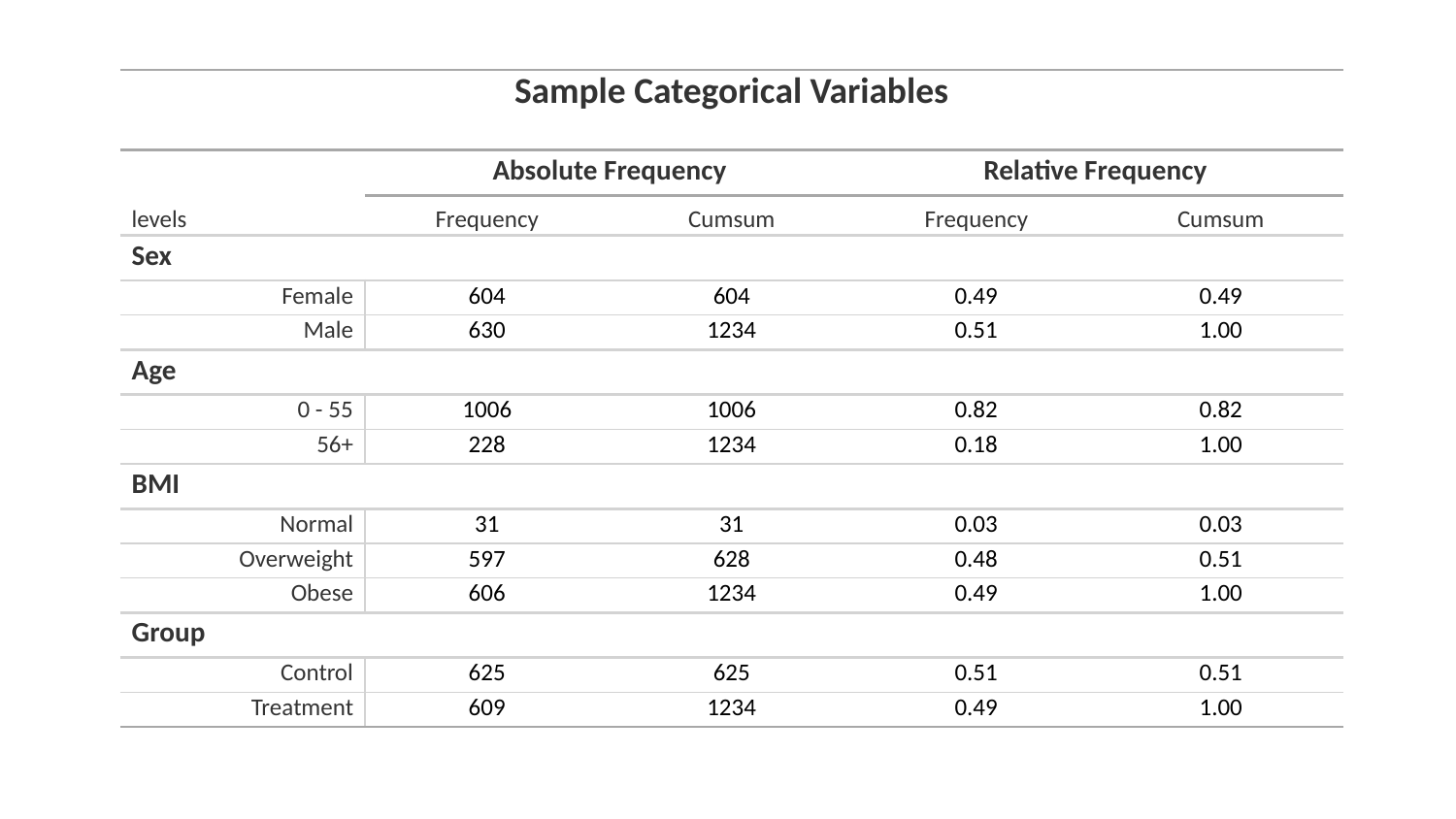

| Sample Categorical Variables |  |  |  |  |
| --- | --- | --- | --- | --- |
|  |  |  |  |  |
| levels | Absolute Frequency |  | Relative Frequency |  |
|  | Frequency | Cumsum | Frequency | Cumsum |
| Sex |  |  |  |  |
| Female | 604 | 604 | 0.49 | 0.49 |
| Male | 630 | 1234 | 0.51 | 1.00 |
| Age |  |  |  |  |
| 0 - 55 | 1006 | 1006 | 0.82 | 0.82 |
| 56+ | 228 | 1234 | 0.18 | 1.00 |
| BMI |  |  |  |  |
| Normal | 31 | 31 | 0.03 | 0.03 |
| Overweight | 597 | 628 | 0.48 | 0.51 |
| Obese | 606 | 1234 | 0.49 | 1.00 |
| Group |  |  |  |  |
| Control | 625 | 625 | 0.51 | 0.51 |
| Treatment | 609 | 1234 | 0.49 | 1.00 |